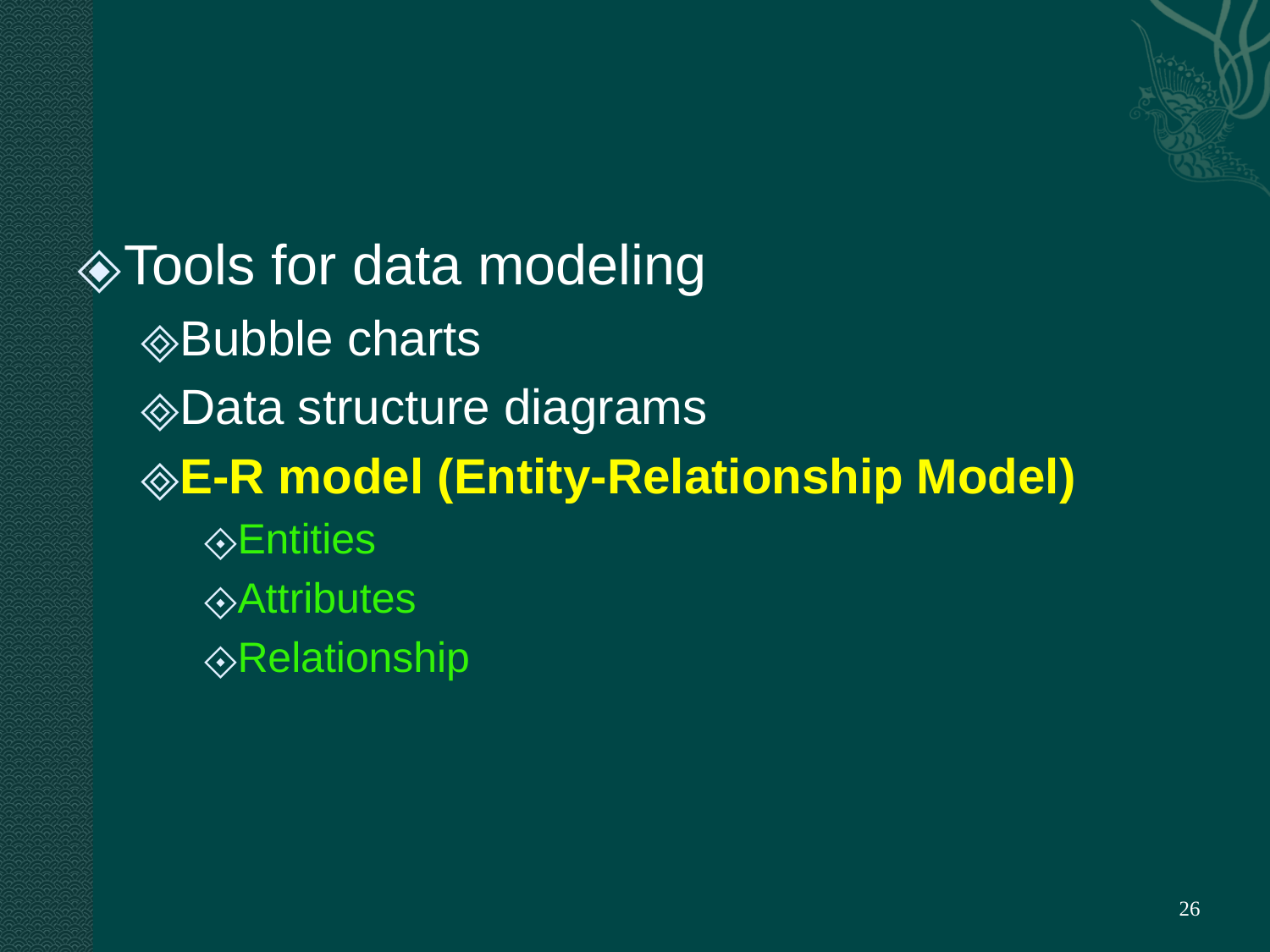

#
Tools for data modeling
Bubble charts
Data structure diagrams
E-R model (Entity-Relationship Model)
Entities
Attributes
Relationship

26